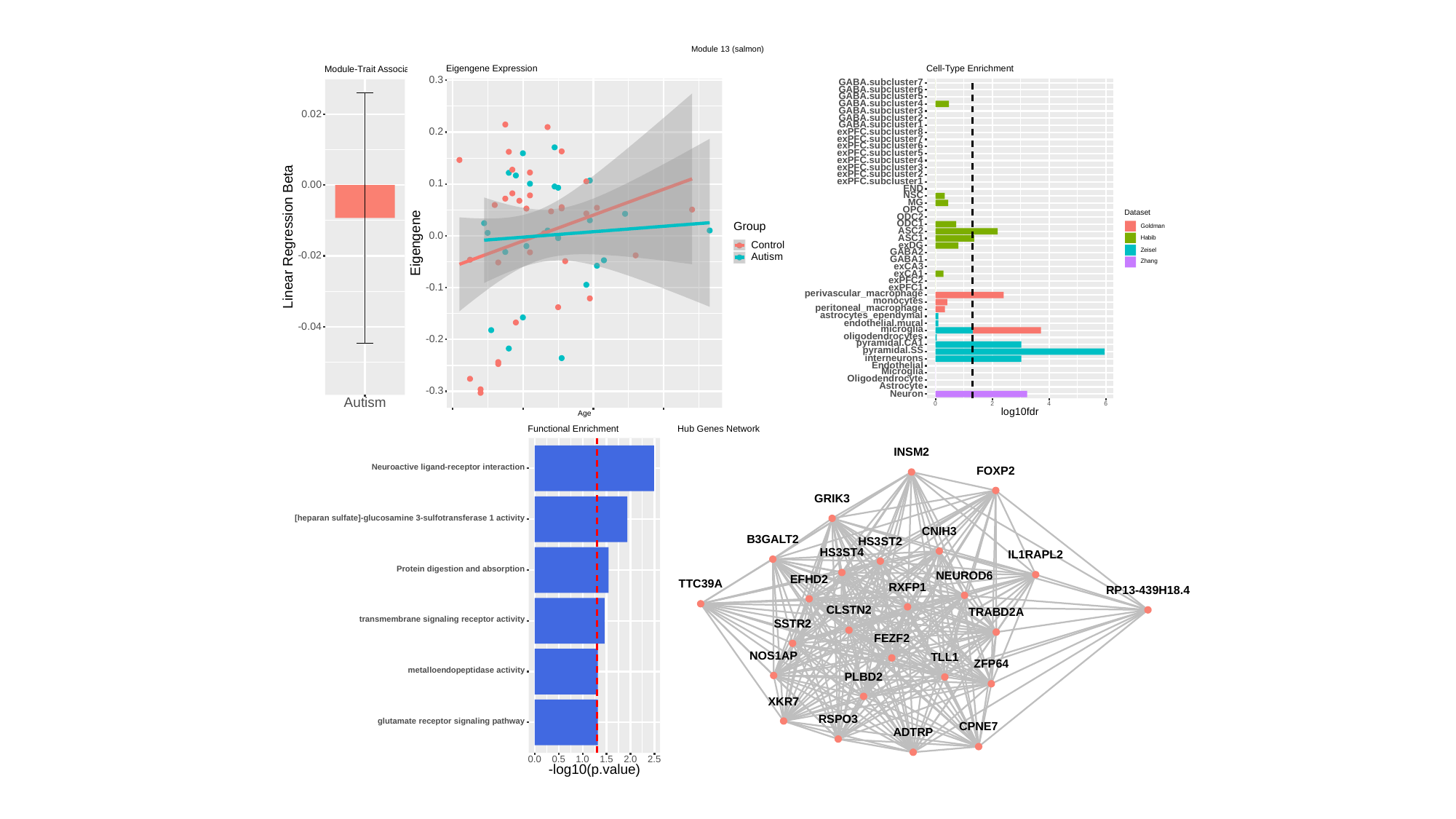

Module 13 (salmon)

Cell-Type Enrichment
Eigengene Expression
Module-Trait Association
0.3

GABA.subcluster7

GABA.subcluster6

GABA.subcluster5

GABA.subcluster4

GABA.subcluster3

0.02

GABA.subcluster2

GABA.subcluster1

0.2
exPFC.subcluster8

exPFC.subcluster7

exPFC.subcluster6

exPFC.subcluster5

exPFC.subcluster4

exPFC.subcluster3

exPFC.subcluster2

exPFC.subcluster1

0.1
0.00

END

NSC

MG

OPC

Dataset

ODC2

ODC1

Group

Goldman

ASC2

Linear Regression Beta

0.0

ASC1

Habib
Eigengene

Control
exDG

Zeisel
GABA2

-0.02

Autism

GABA1

Zhang

exCA3

exCA1

exPFC2

-0.1
exPFC1

perivascular_macrophage

monocytes

peritoneal_macrophage

astrocytes_ependymal

endothelial.mural

-0.04

microglia

oligodendrocytes

-0.2

pyramidal.CA1

pyramidal.SS

interneurons

Endothelial

Microglia

Oligodendrocyte

Astrocyte

-0.3

Neuron

Autism

0
6
2
4
log10fdr

Age

Hub Genes Network
Functional Enrichment

INSM2
Neuroactive ligand-receptor interaction
FOXP2

GRIK3

[heparan sulfate]-glucosamine 3-sulfotransferase 1 activity

CNIH3
B3GALT2
HS3ST2

HS3ST4

IL1RAPL2

Protein digestion and absorption

NEUROD6

EFHD2
TTC39A
RXFP1
RP13-439H18.4

CLSTN2

TRABD2A

transmembrane signaling receptor activity
SSTR2

FEZF2

NOS1AP
TLL1

ZFP64
metalloendopeptidase activity

PLBD2

XKR7

RSPO3
glutamate receptor signaling pathway

CPNE7
ADTRP

0.0
0.5
1.0
1.5
2.0
2.5
-log10(p.value)